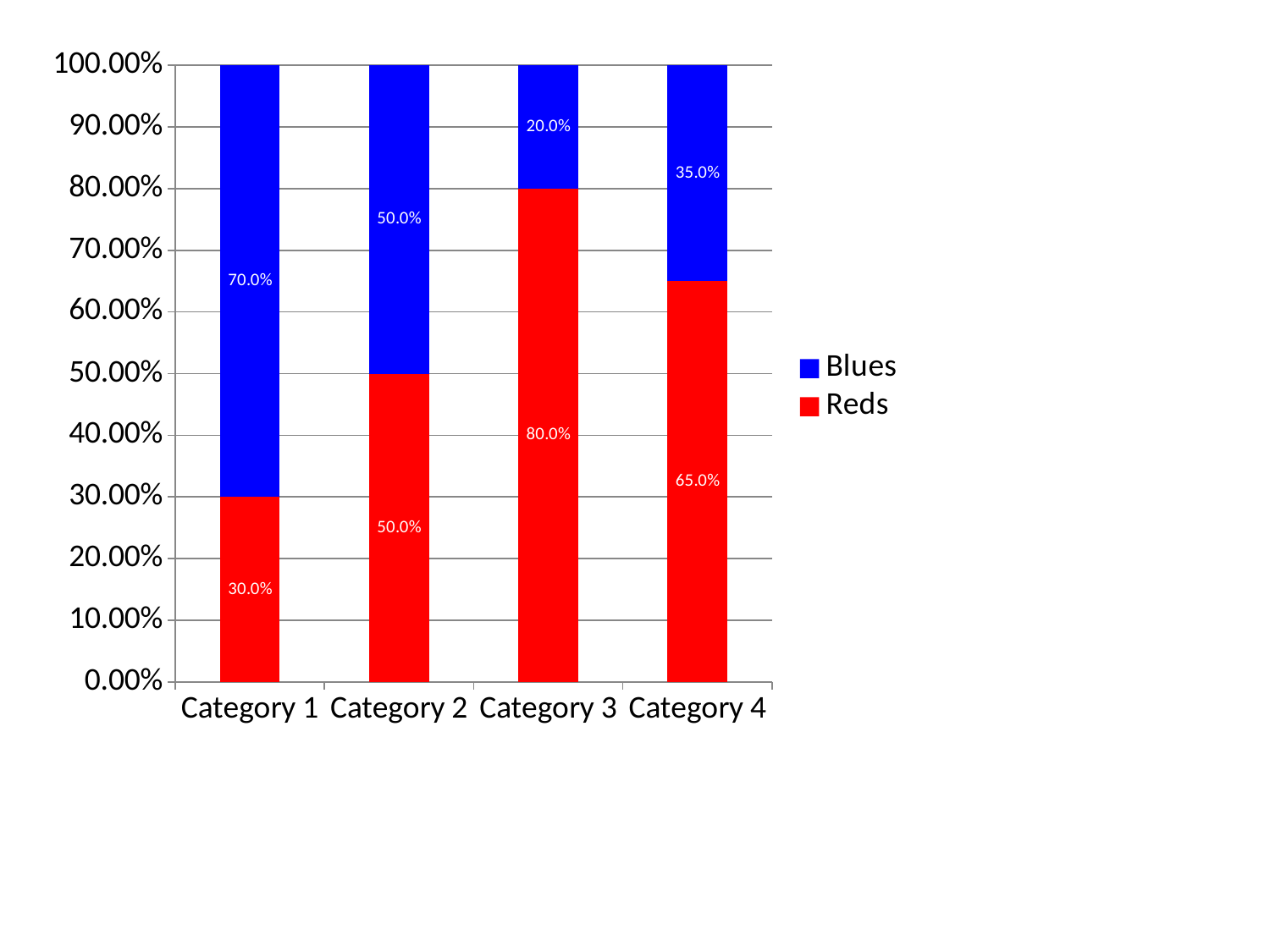

### Chart

| Category | Reds | Blues |
|---|---|---|
| Category 1 | 0.3 | 0.7 |
| Category 2 | 0.5 | 0.5 |
| Category 3 | 0.8 | 0.2 |
| Category 4 | 0.65 | 0.35 |